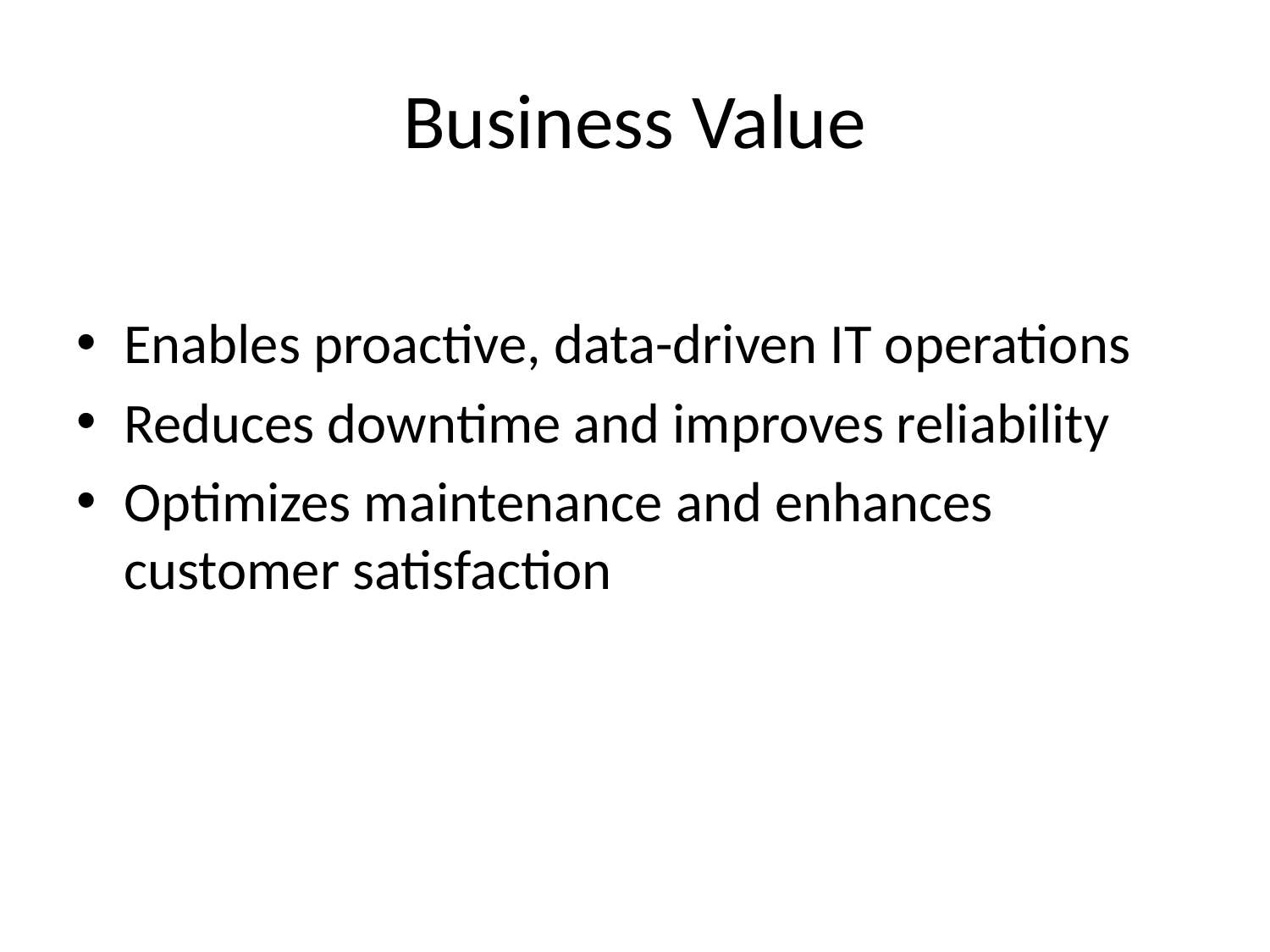

# Business Value

Enables proactive, data-driven IT operations
Reduces downtime and improves reliability
Optimizes maintenance and enhances customer satisfaction